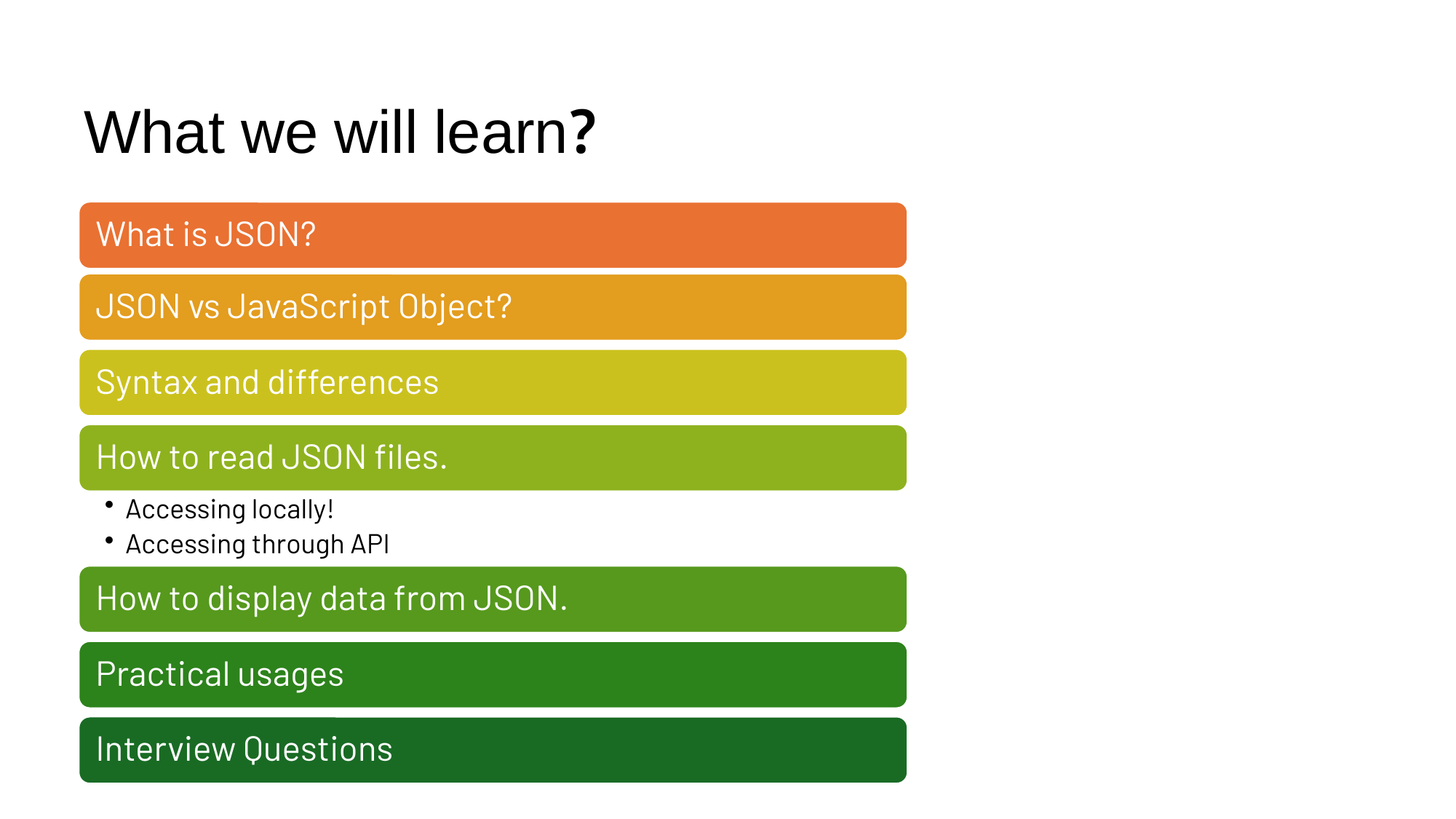

# What we will learn?
What is JSON?
JSON vs JavaScript Object?
Syntax and differences
How to read JSON files.
Accessing locally!
Accessing through API
How to display data from JSON.
Practical usages
Interview Questions